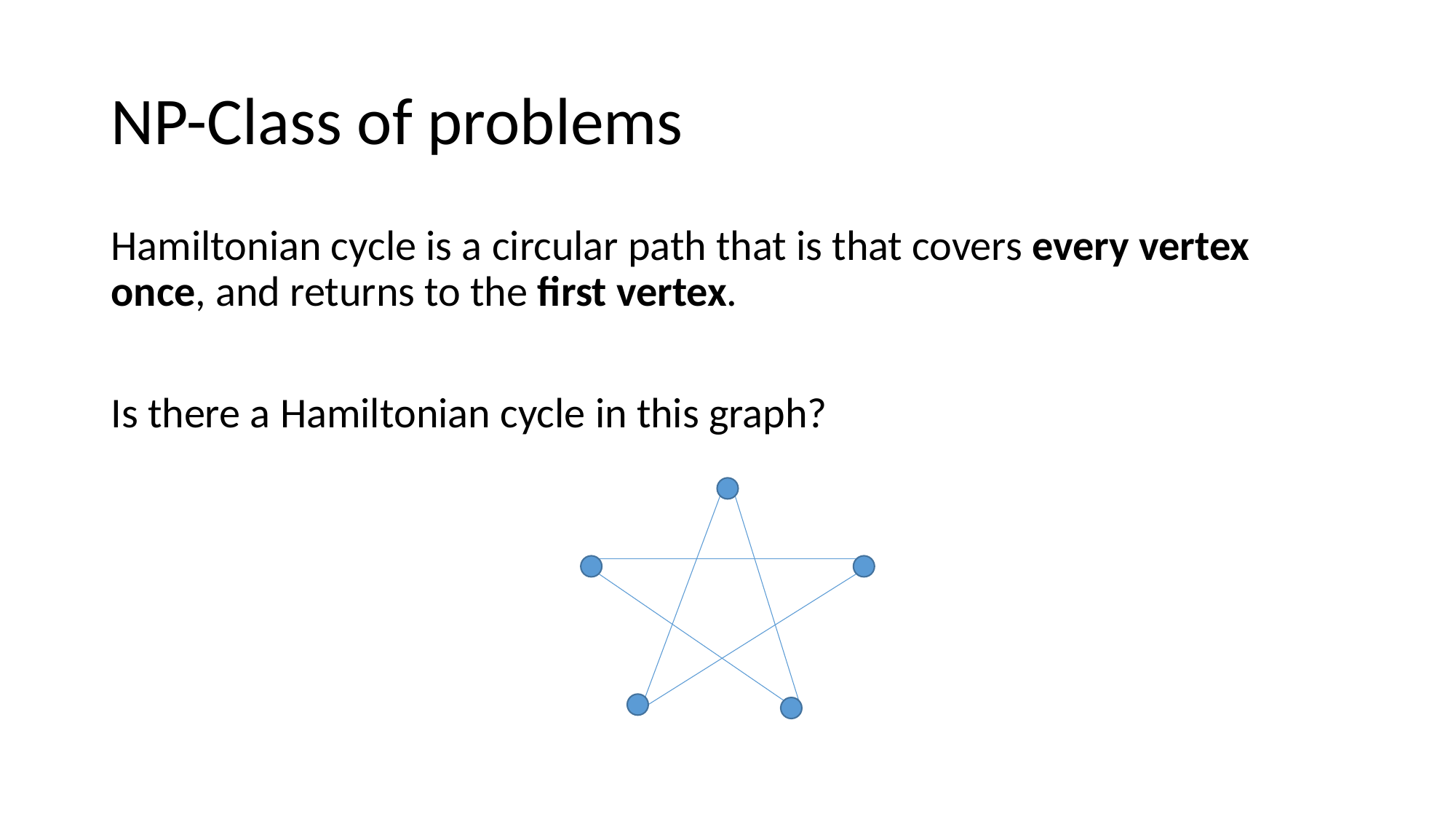

# NP-Class of problems
Hamiltonian cycle is a circular path that is that covers every vertex once, and returns to the first vertex.

Is there a Hamiltonian cycle in this graph?